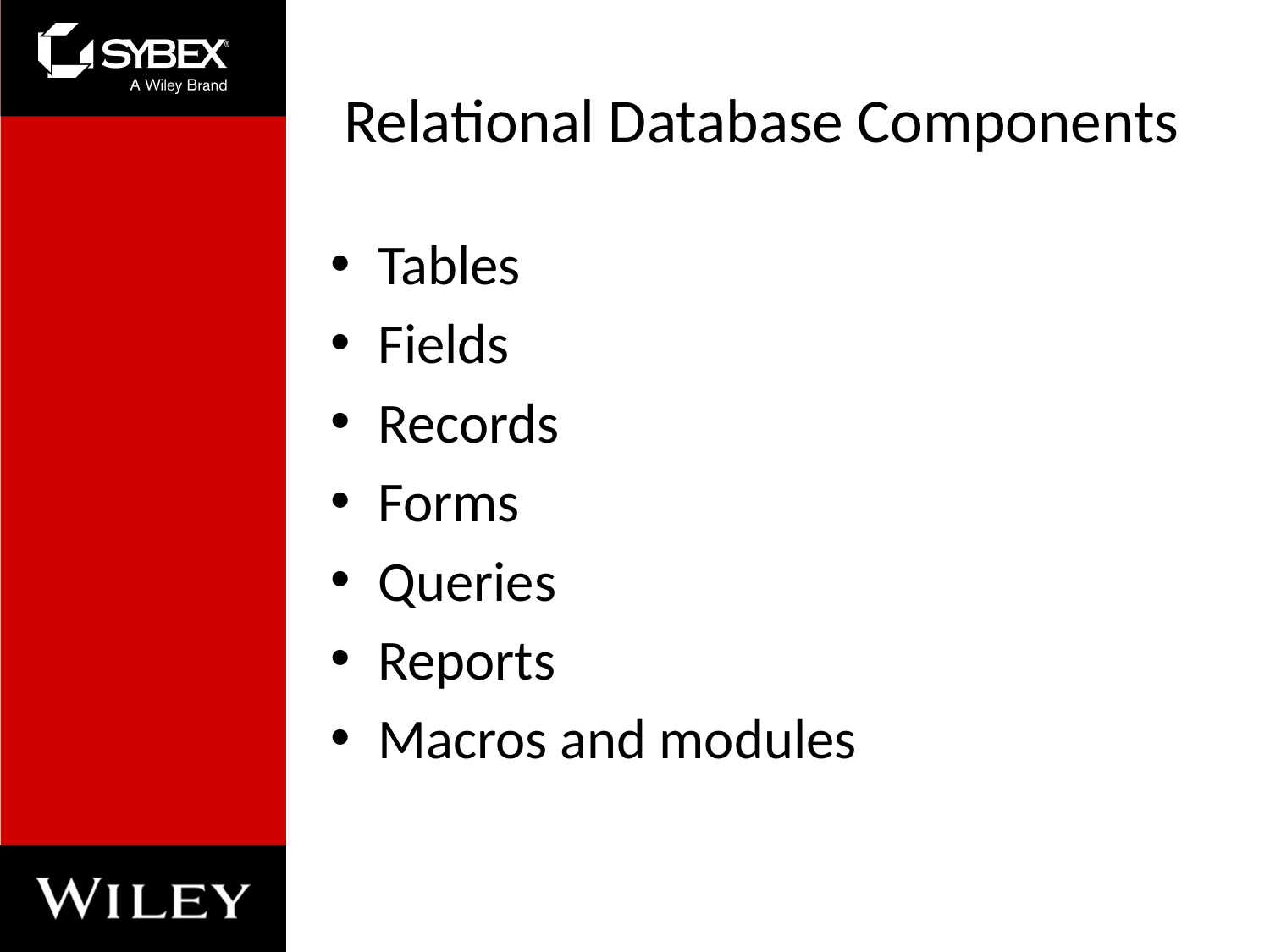

# Relational Database Components
Tables
Fields
Records
Forms
Queries
Reports
Macros and modules